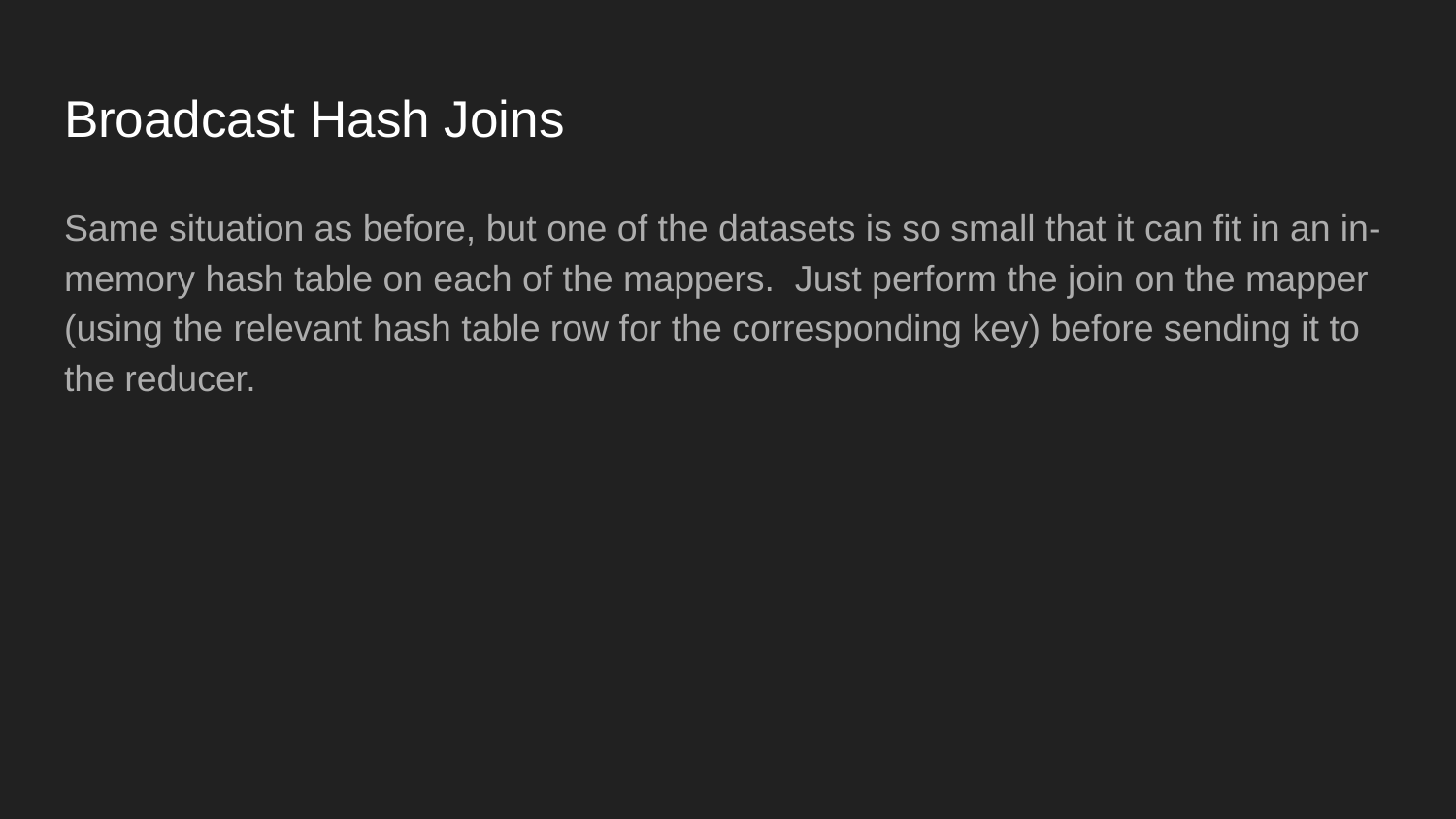

# Broadcast Hash Joins
Same situation as before, but one of the datasets is so small that it can fit in an in-memory hash table on each of the mappers.  Just perform the join on the mapper (using the relevant hash table row for the corresponding key) before sending it to the reducer.